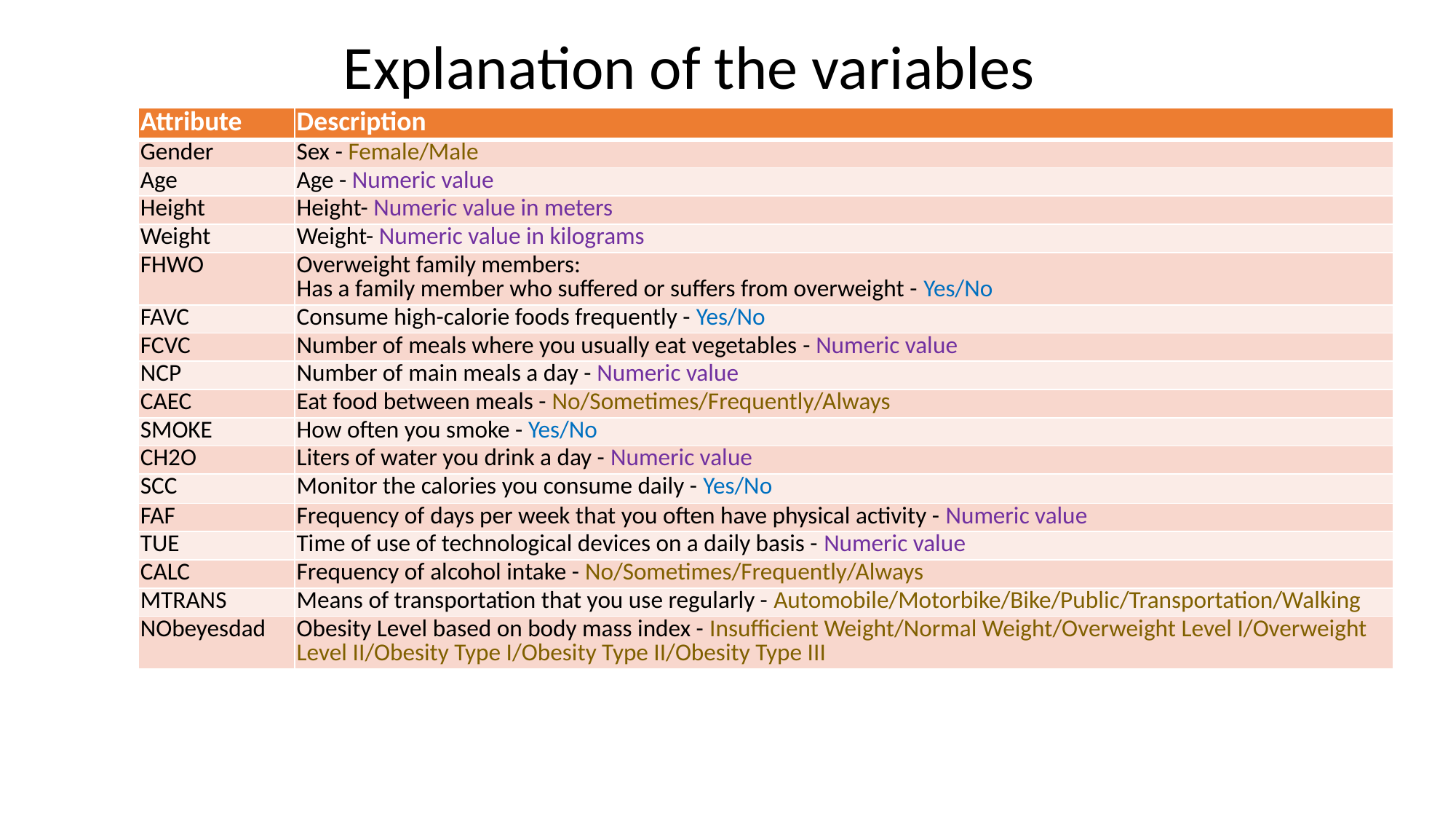

# Explanation of the variables
| Attribute | Description |
| --- | --- |
| Gender | Sex - Female/Male |
| Age | Age - Numeric value |
| Height | Height- Numeric value in meters |
| Weight | Weight- Numeric value in kilograms |
| FHWO | Overweight family members: Has a family member who suffered or suffers from overweight - Yes/No |
| FAVC | Consume high-calorie foods frequently - Yes/No |
| FCVC | Number of meals where you usually eat vegetables - Numeric value |
| NCP | Number of main meals a day - Numeric value |
| CAEC | Eat food between meals - No/Sometimes/Frequently/Always |
| SMOKE | How often you smoke - Yes/No |
| CH2O | Liters of water you drink a day - Numeric value |
| SCC | Monitor the calories you consume daily - Yes/No |
| FAF | Frequency of days per week that you often have physical activity - Numeric value |
| TUE | Time of use of technological devices on a daily basis - Numeric value |
| CALC | Frequency of alcohol intake - No/Sometimes/Frequently/Always |
| MTRANS | Means of transportation that you use regularly - Automobile/Motorbike/Bike/Public/Transportation/Walking |
| NObeyesdad | Obesity Level based on body mass index - Insufficient Weight/Normal Weight/Overweight Level I/Overweight Level II/Obesity Type I/Obesity Type II/Obesity Type III |